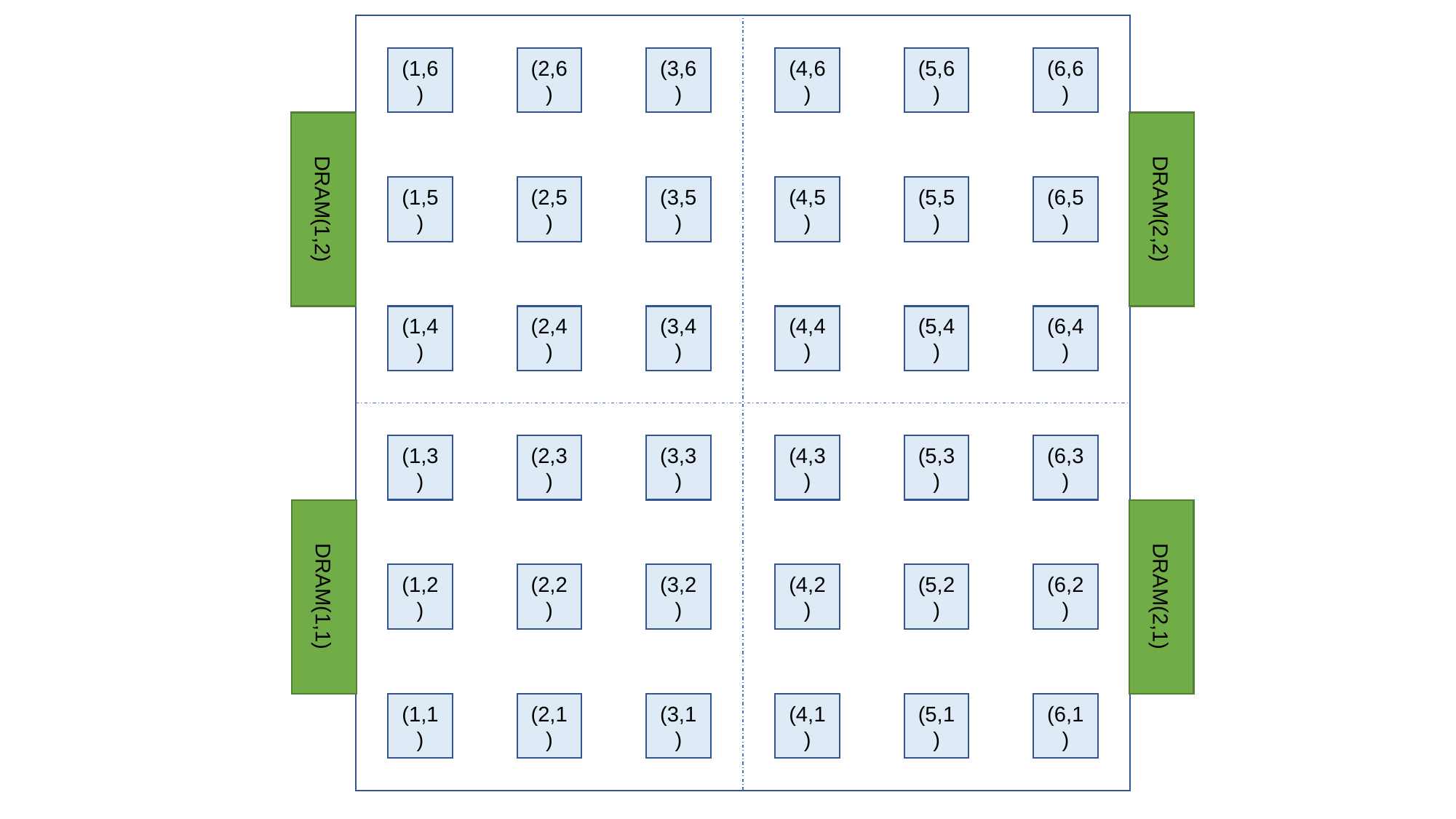

(1,6)
(2,6)
(1,5)
(2,5)
(1,4)
(2,4)
(1,3)
(2,3)
(1,2)
(2,2)
(1,1)
(2,1)
(3,6)
(4,6)
(5,6)
(6,6)
DRAM(1,2)
DRAM(2,2)
(3,5)
(4,5)
(5,5)
(6,5)
(3,4)
(4,4)
(5,4)
(6,4)
(3,3)
(4,3)
(5,3)
(6,3)
DRAM(1,1)
DRAM(2,1)
(3,2)
(4,2)
(5,2)
(6,2)
(3,1)
(4,1)
(5,1)
(6,1)